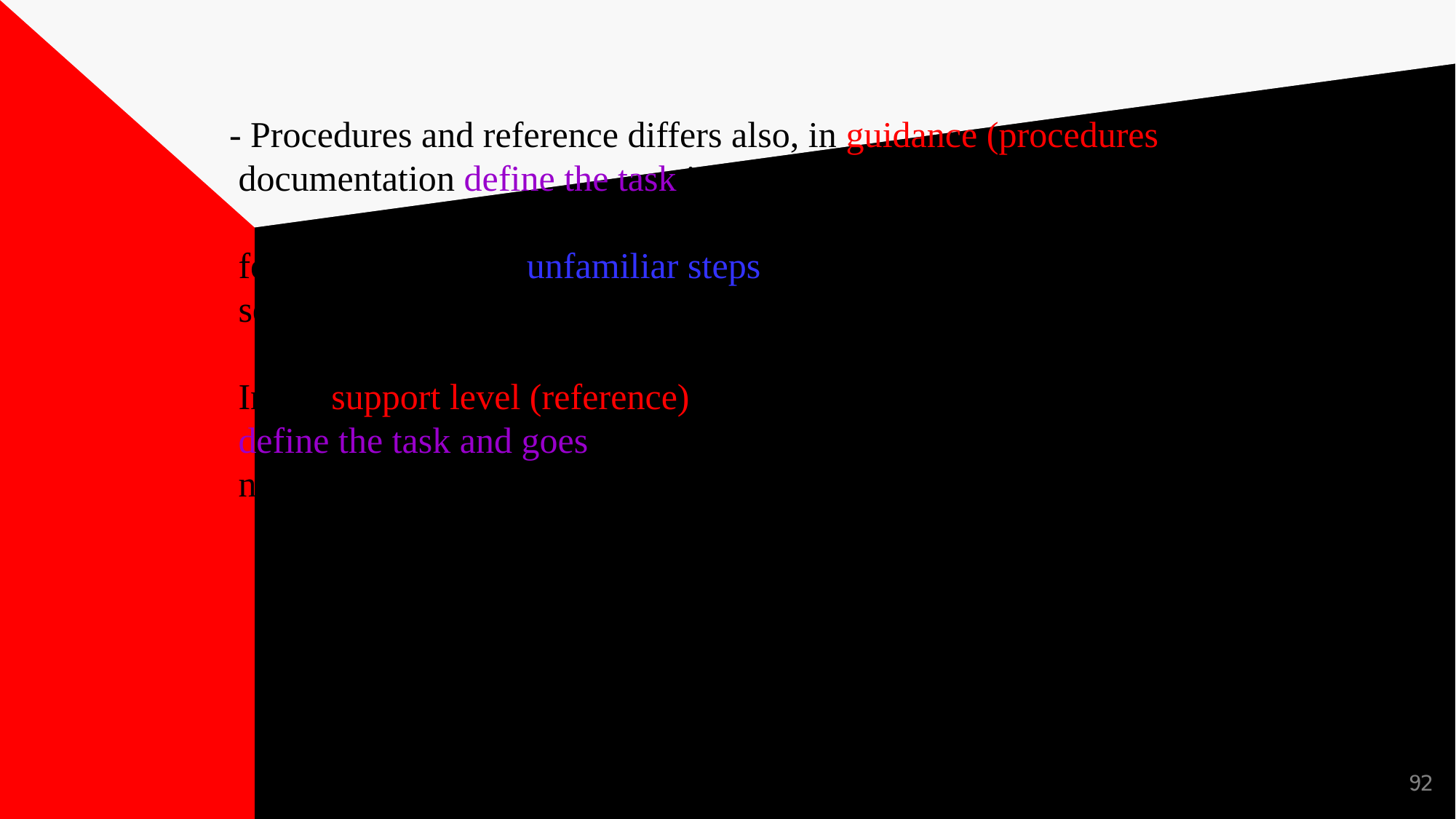

# - Procedures and reference differs also, in guidance (procedures) the documentation define the task its beginnings and endings, you do this for a user to follow unfamiliar steps to perform a task he or she does seldom or for the first time. In the support level (reference) the user define the task and goes to the documentation to get an essential info needed to perform the task.
92